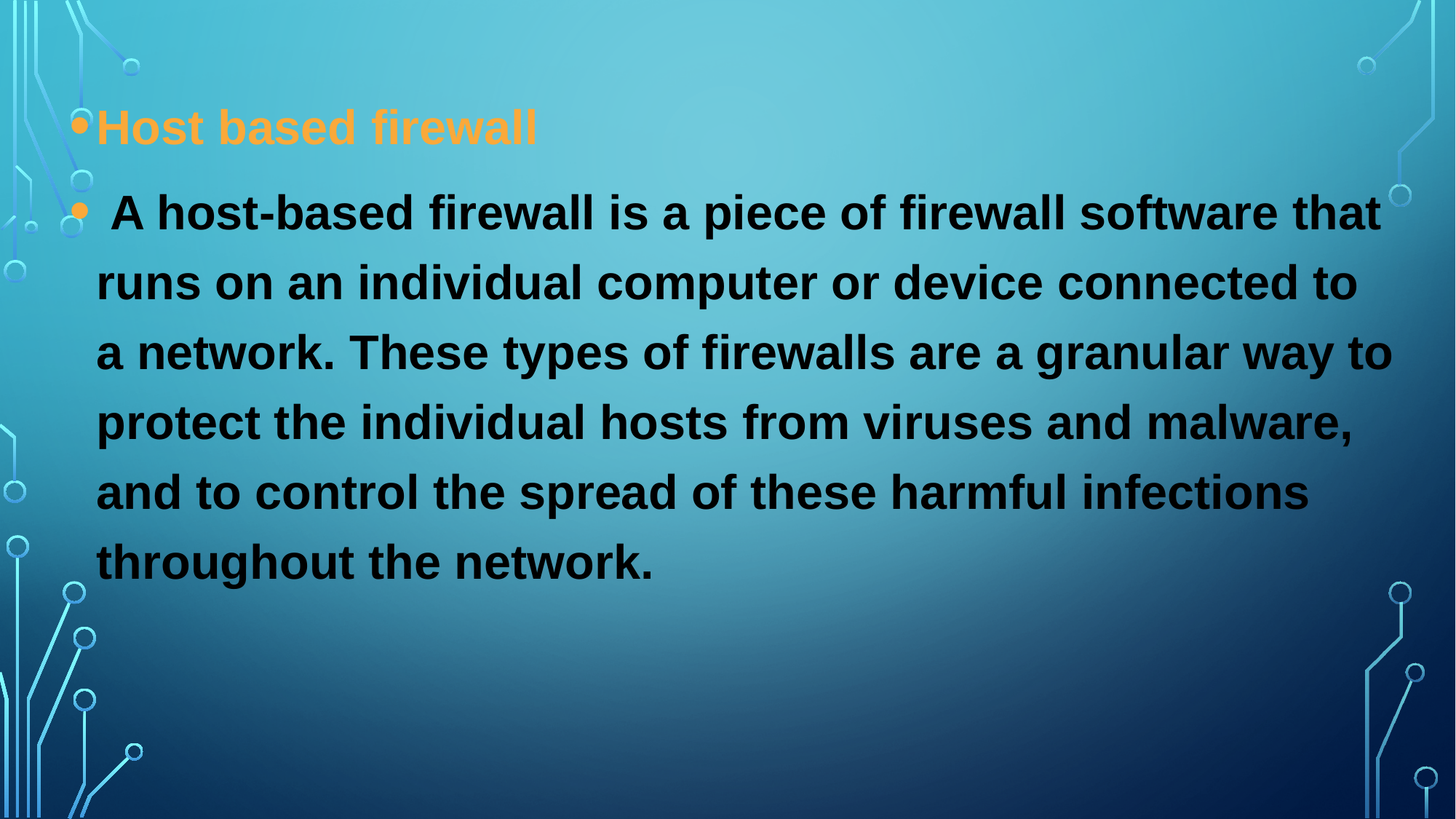

Host based firewall
 A host-based firewall is a piece of firewall software that runs on an individual computer or device connected to a network. These types of firewalls are a granular way to protect the individual hosts from viruses and malware, and to control the spread of these harmful infections throughout the network.